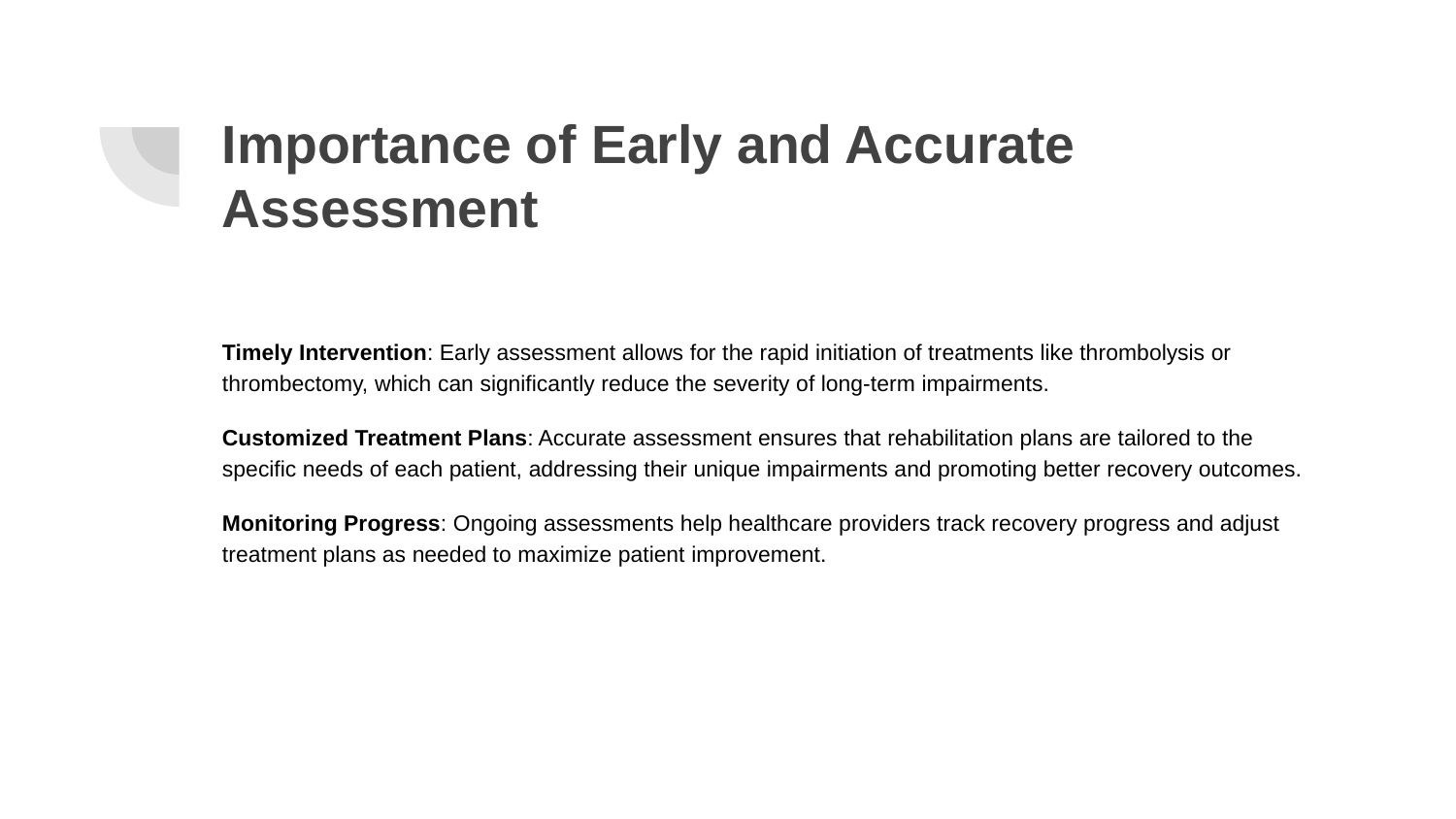

# Importance of Early and Accurate Assessment
Timely Intervention: Early assessment allows for the rapid initiation of treatments like thrombolysis or thrombectomy, which can significantly reduce the severity of long-term impairments.
Customized Treatment Plans: Accurate assessment ensures that rehabilitation plans are tailored to the specific needs of each patient, addressing their unique impairments and promoting better recovery outcomes.
Monitoring Progress: Ongoing assessments help healthcare providers track recovery progress and adjust treatment plans as needed to maximize patient improvement.